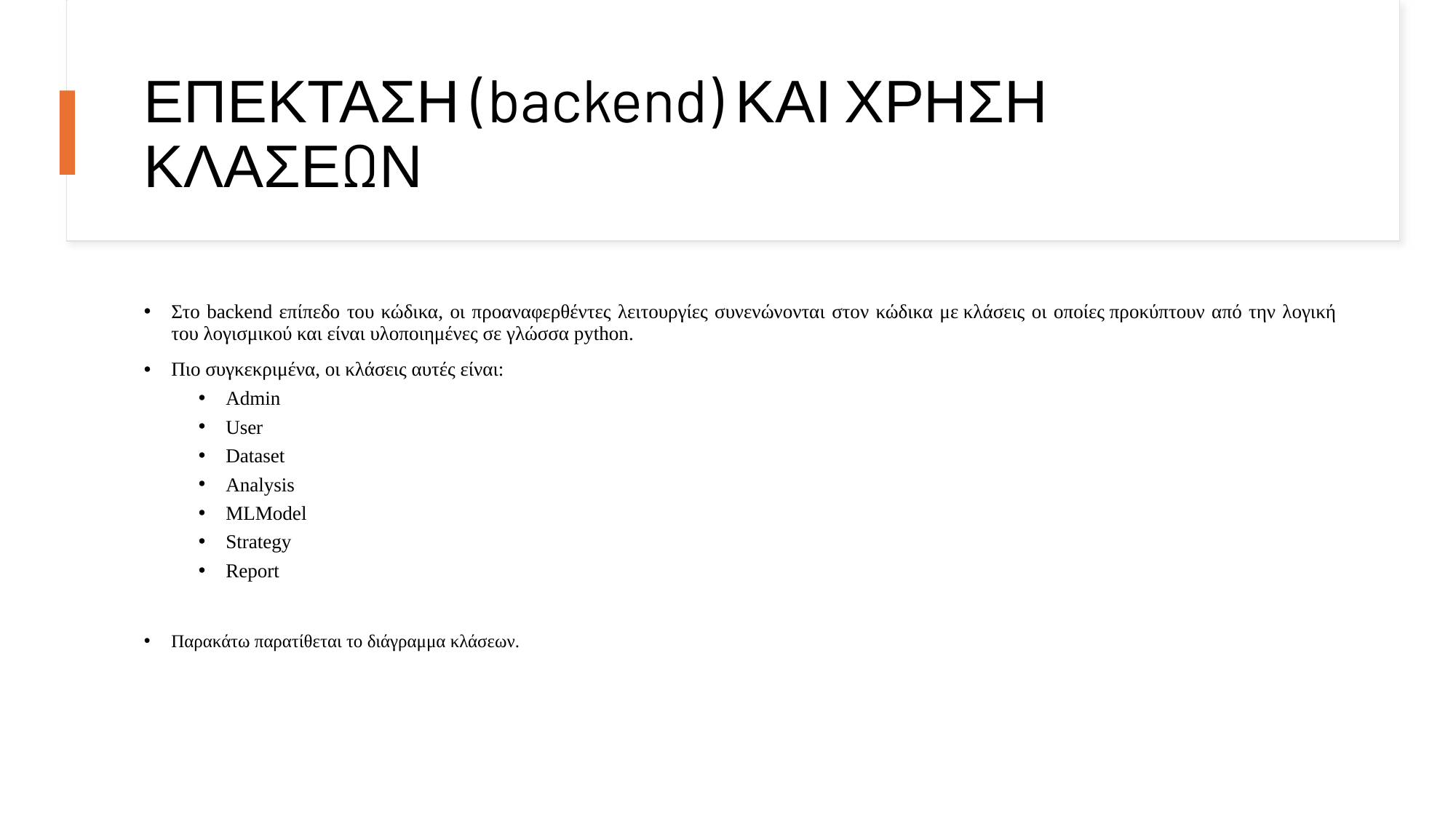

# ΕΠΕΚΤΑΣΗ (backend) ΚΑΙ ΧΡΗΣΗ ΚΛΑΣΕΩΝ

Στο backend επίπεδο του κώδικα, οι προαναφερθέντες λειτουργίες συνενώνονται στον κώδικα με κλάσεις οι οποίες προκύπτουν από την λογική του λογισμικού και είναι υλοποιημένες σε γλώσσα python.
Πιο συγκεκριμένα, οι κλάσεις αυτές είναι:
Admin
User
Dataset
Analysis
MLModel
Strategy
Report

Παρακάτω παρατίθεται το διάγραμμα κλάσεων.